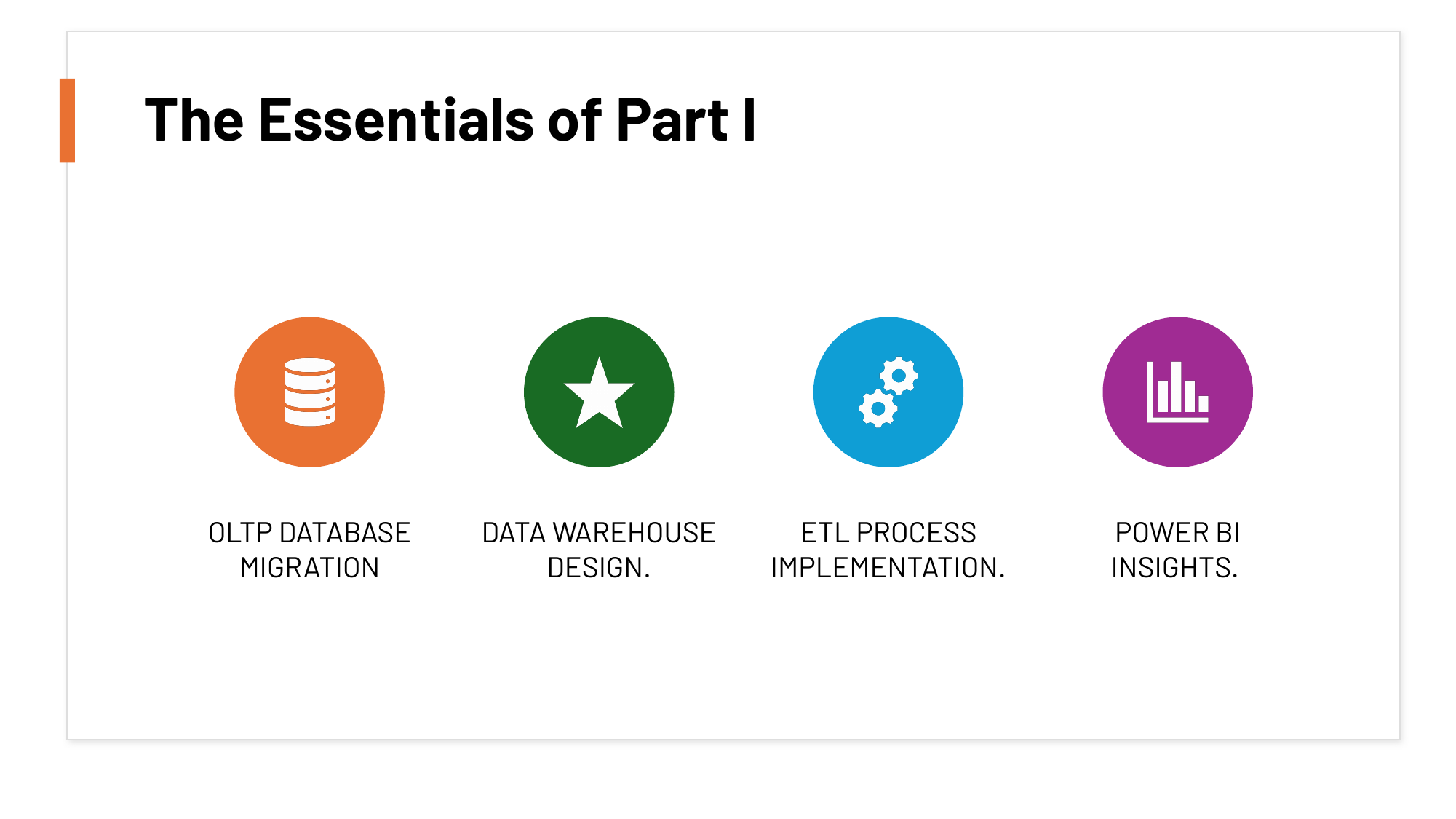

# The Essentials of Part I

OLTP DATABASE MIGRATION
Data warehouse design.
ETL Process Implementation.
Power BI Insights.